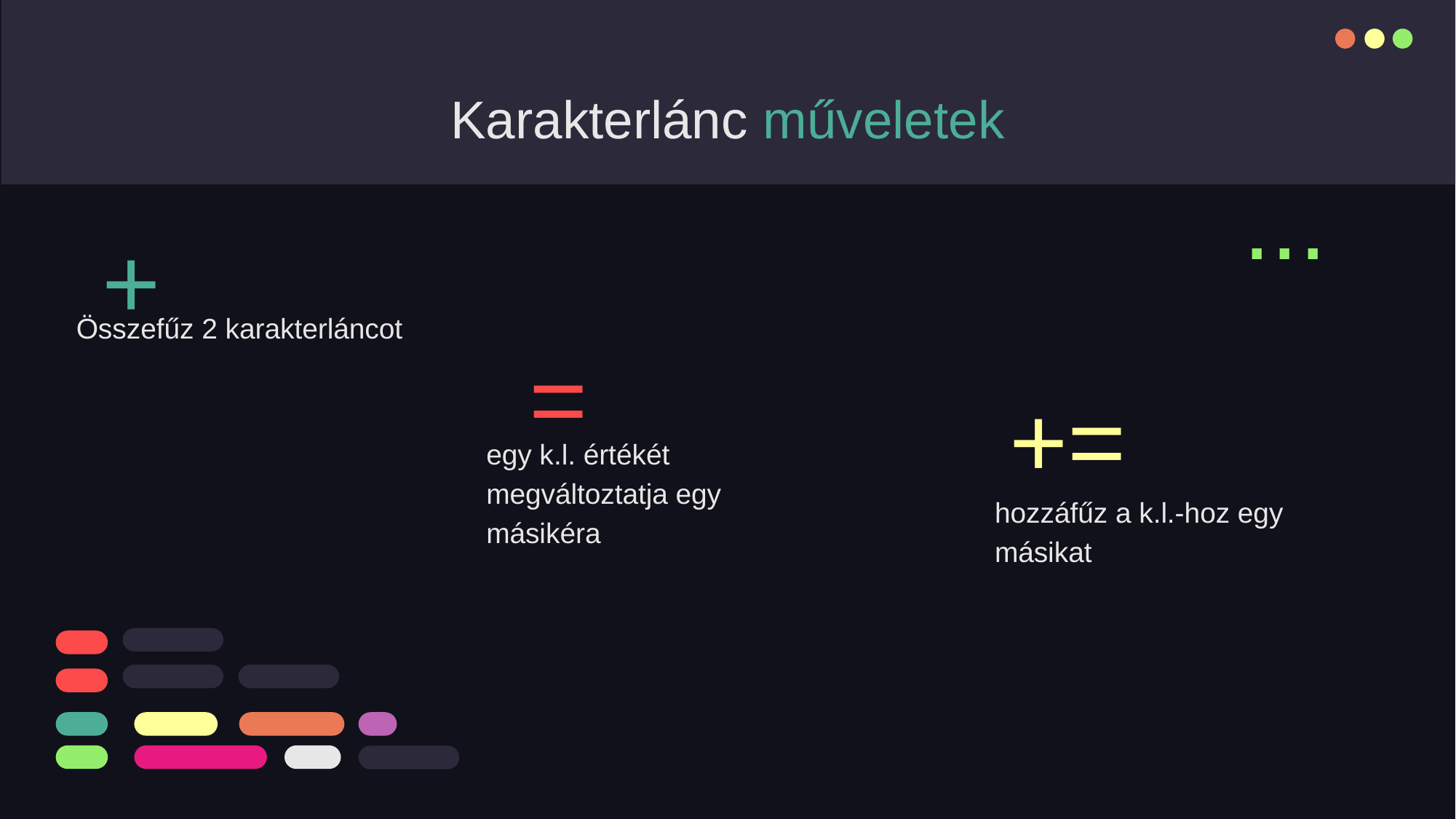

# Karakterlánc műveletek
...
+
Összefűz 2 karakterláncot
=
+=
egy k.l. értékét megváltoztatja egy másikéra
hozzáfűz a k.l.-hoz egy másikat